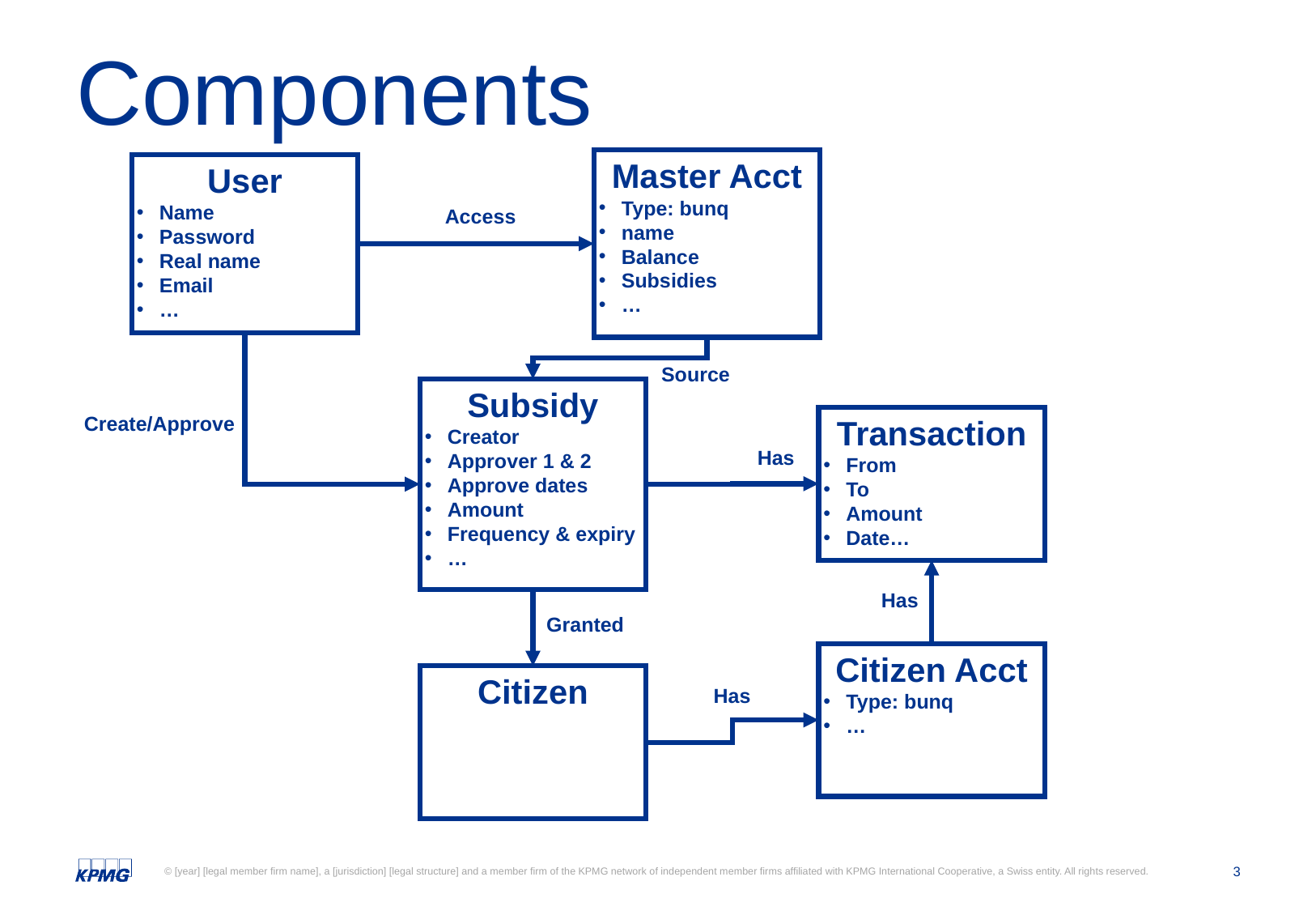

# Components
Master Acct
Type: bunq
name
Balance
Subsidies
…
User
Name
Password
Real name
Email
…
Access
Source
Subsidy
Creator
Approver 1 & 2
Approve dates
Amount
Frequency & expiry
…
Create/Approve
Transaction
From
To
Amount
Date…
Has
Has
Granted
Citizen Acct
Type: bunq
…
Citizen
Has